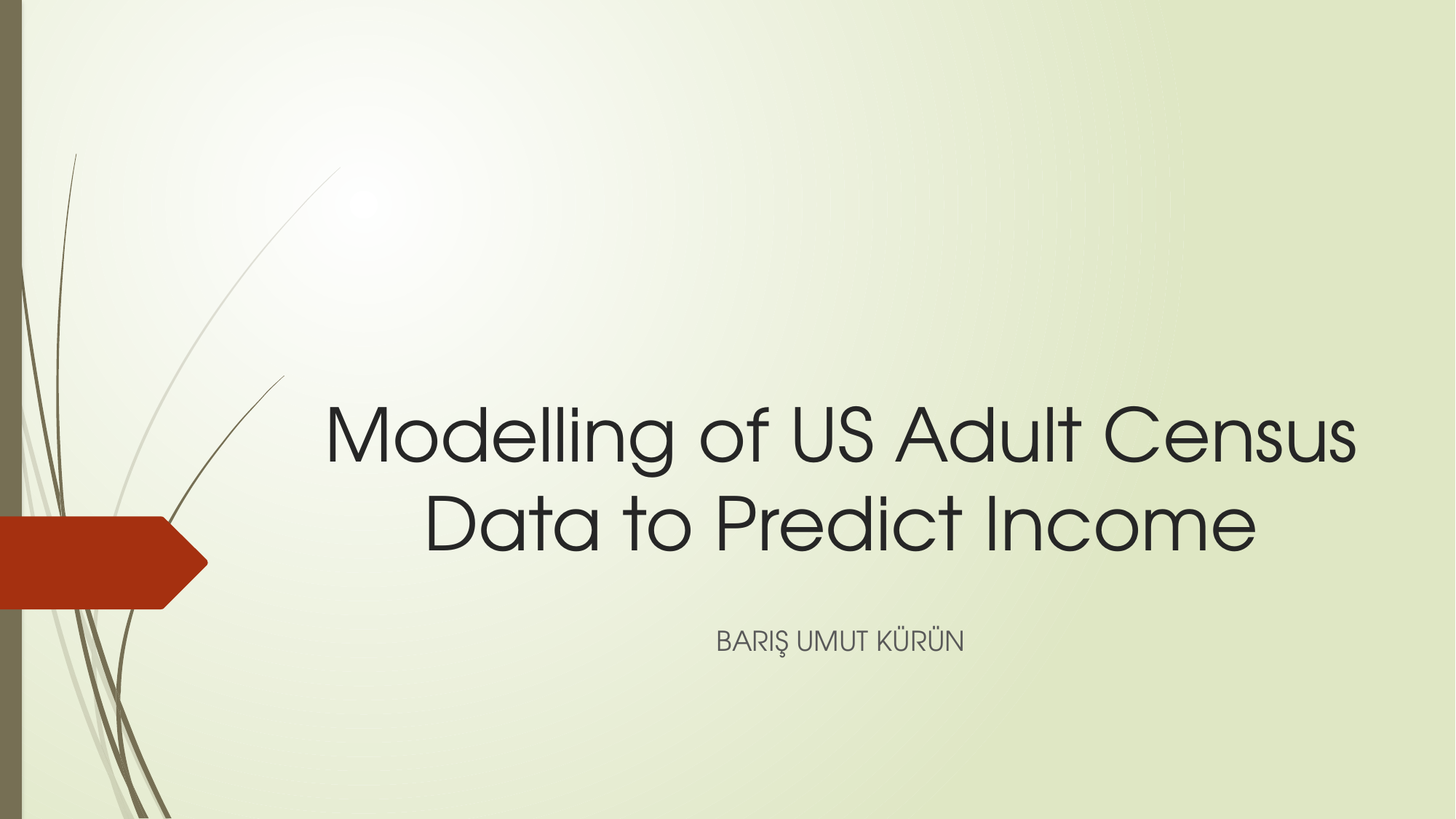

# Modelling of US Adult Census Data to Predict Income

BARIŞ UMUT KÜRÜN